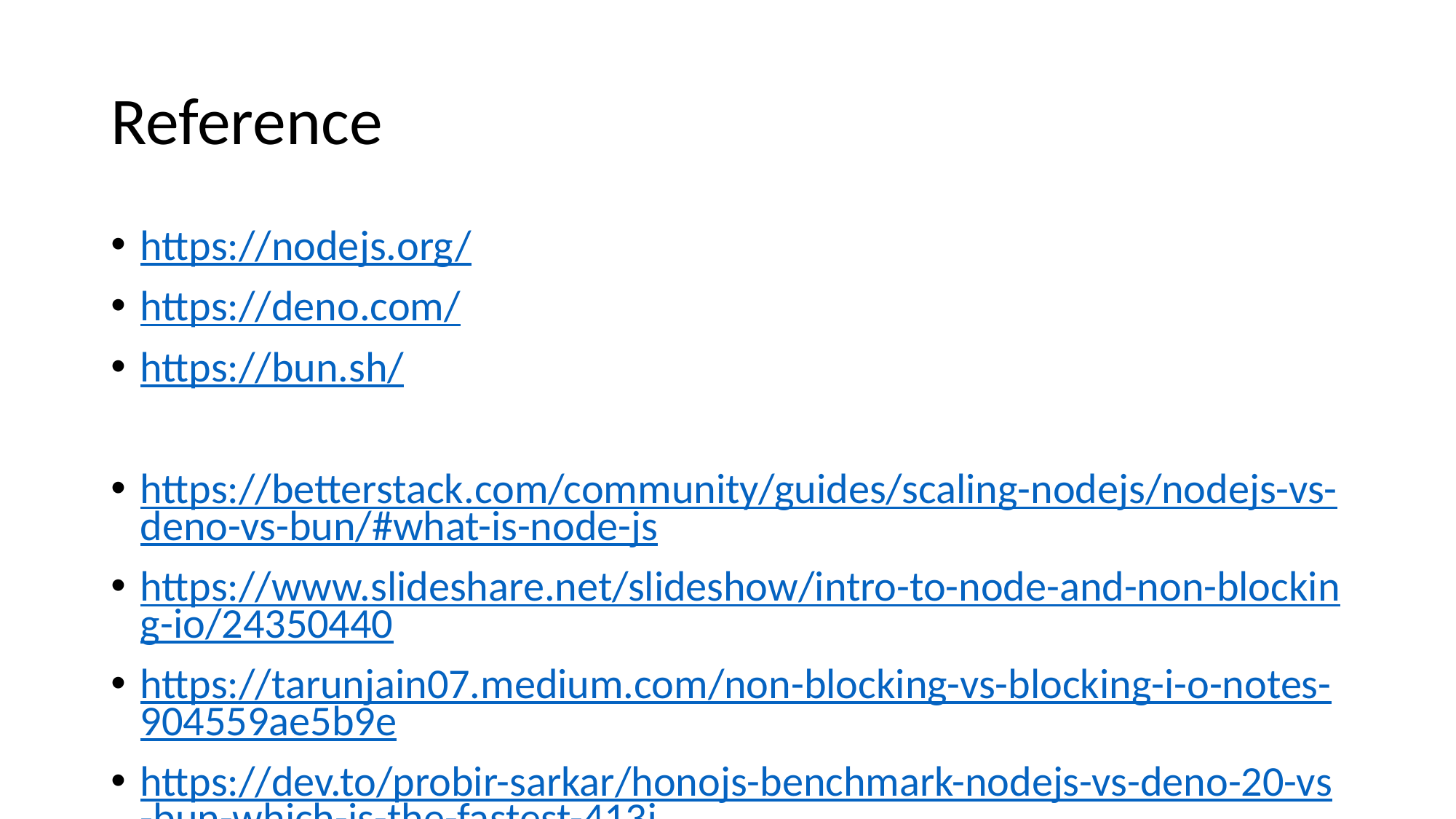

# Reference
https://nodejs.org/
https://deno.com/
https://bun.sh/

https://betterstack.com/community/guides/scaling-nodejs/nodejs-vs-deno-vs-bun/#what-is-node-js
https://www.slideshare.net/slideshow/intro-to-node-and-non-blocking-io/24350440
https://tarunjain07.medium.com/non-blocking-vs-blocking-i-o-notes-904559ae5b9e
https://dev.to/probir-sarkar/honojs-benchmark-nodejs-vs-deno-20-vs-bun-which-is-the-fastest-413j